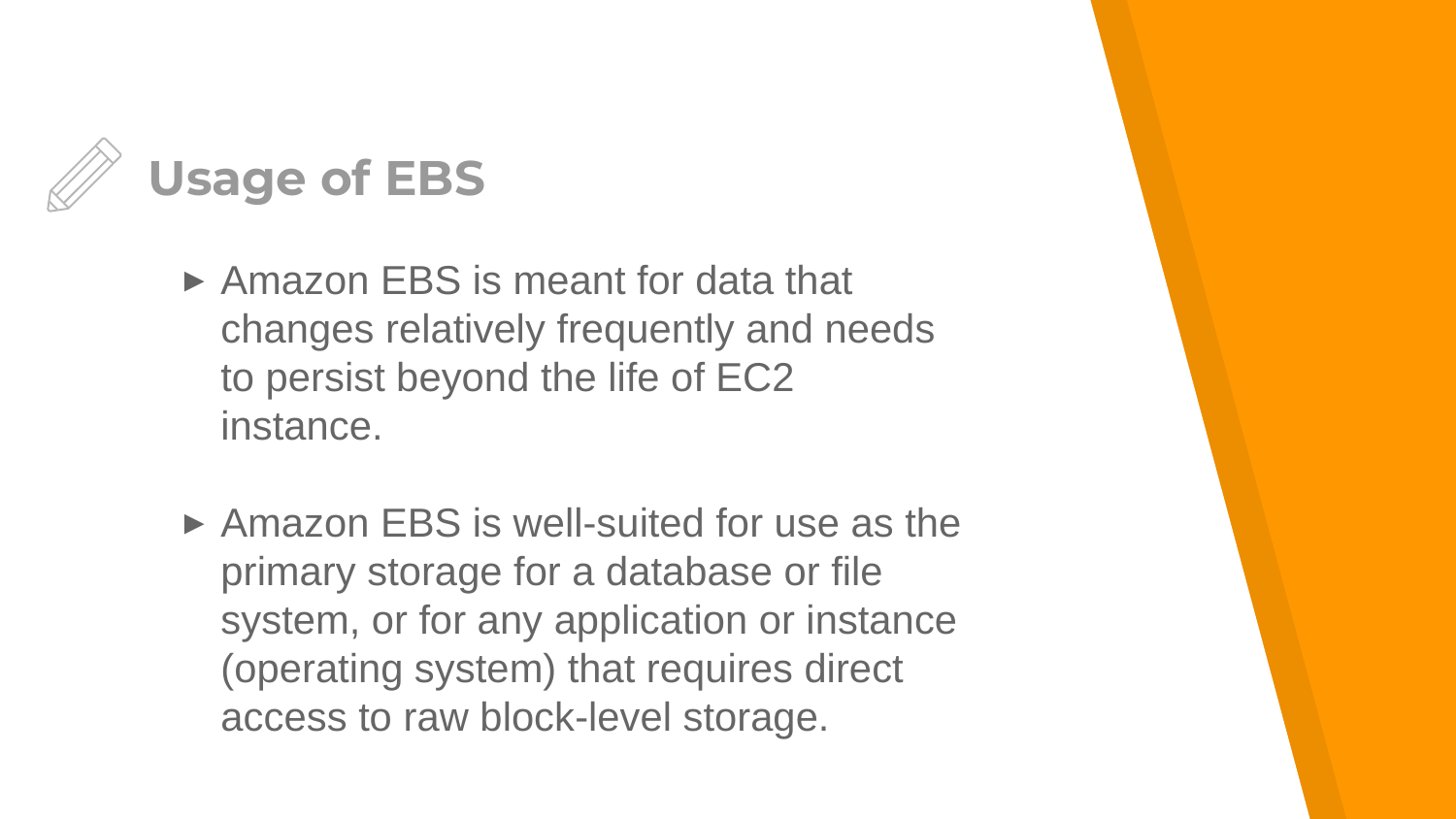

# Usage of EBS
Amazon EBS is meant for data that changes relatively frequently and needs to persist beyond the life of EC2 instance.
Amazon EBS is well-suited for use as the primary storage for a database or file system, or for any application or instance (operating system) that requires direct access to raw block-level storage.